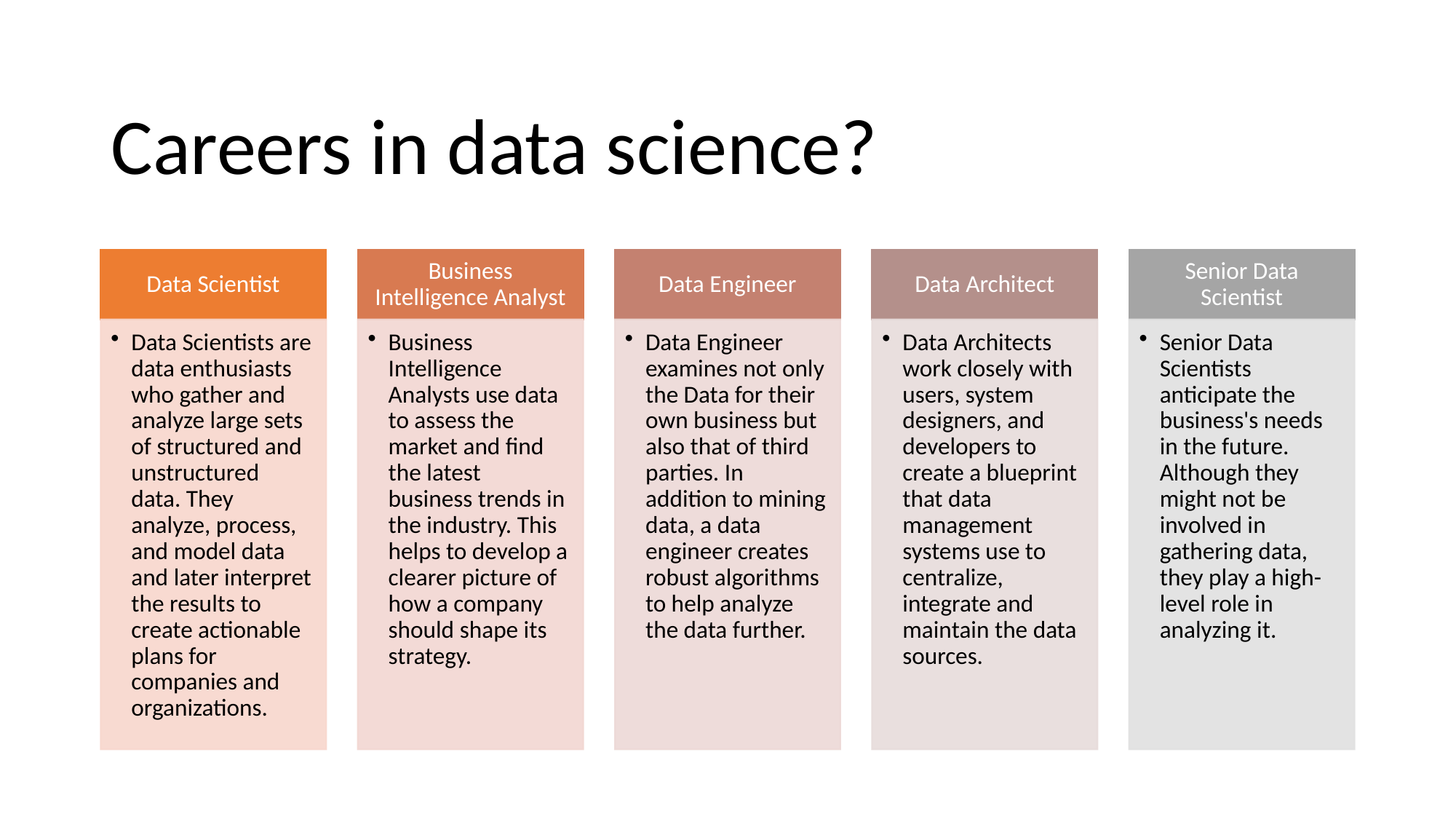

Careers in data science?
Data Scientist
Data Scientists are data enthusiasts who gather and analyze large sets of structured and unstructured data. They analyze, process, and model data and later interpret the results to create actionable plans for companies and organizations.
Business Intelligence Analyst
Business Intelligence Analysts use data to assess the market and find the latest business trends in the industry. This helps to develop a clearer picture of how a company should shape its strategy.
Data Engineer
Data Engineer examines not only the Data for their own business but also that of third parties. In addition to mining data, a data engineer creates robust algorithms to help analyze the data further.
Data Architect
Data Architects work closely with users, system designers, and developers to create a blueprint that data management systems use to centralize, integrate and maintain the data sources.
Senior Data Scientist
Senior Data Scientists anticipate the business's needs in the future. Although they might not be involved in gathering data, they play a high-level role in analyzing it.